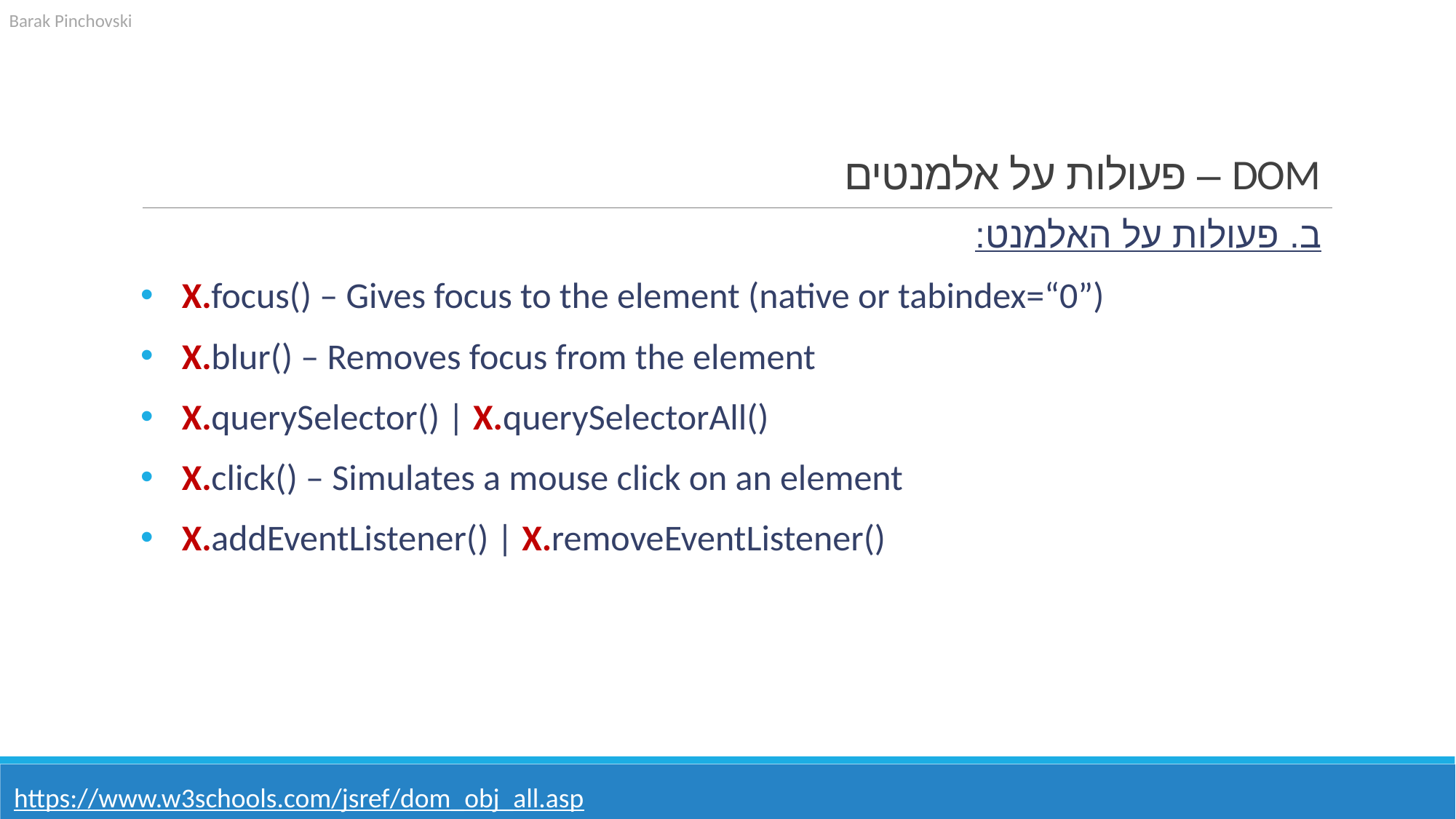

# DOM – פעולות על אלמנטים
ב. פעולות על האלמנט:
X.focus() – Gives focus to the element (native or tabindex=“0”)
X.blur() – Removes focus from the element
X.querySelector() | X.querySelectorAll()
X.click() – Simulates a mouse click on an element
X.addEventListener() | X.removeEventListener()

https://www.w3schools.com/jsref/dom_obj_all.asp